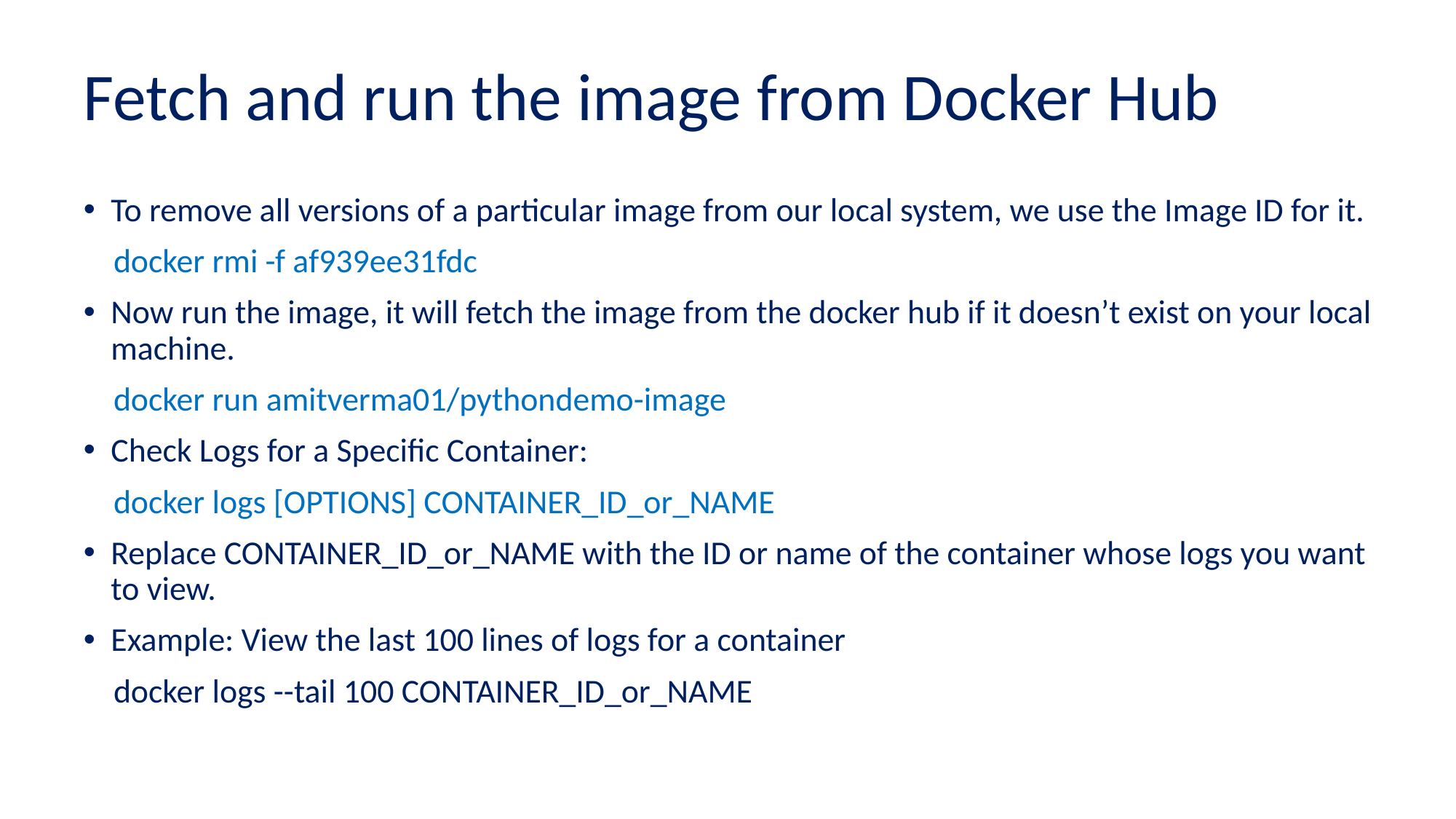

# Fetch and run the image from Docker Hub
To remove all versions of a particular image from our local system, we use the Image ID for it.
    docker rmi -f af939ee31fdc
Now run the image, it will fetch the image from the docker hub if it doesn’t exist on your local machine.
    docker run amitverma01/pythondemo-image
Check Logs for a Specific Container:
    docker logs [OPTIONS] CONTAINER_ID_or_NAME
Replace CONTAINER_ID_or_NAME with the ID or name of the container whose logs you want to view.
Example: View the last 100 lines of logs for a container
    docker logs --tail 100 CONTAINER_ID_or_NAME